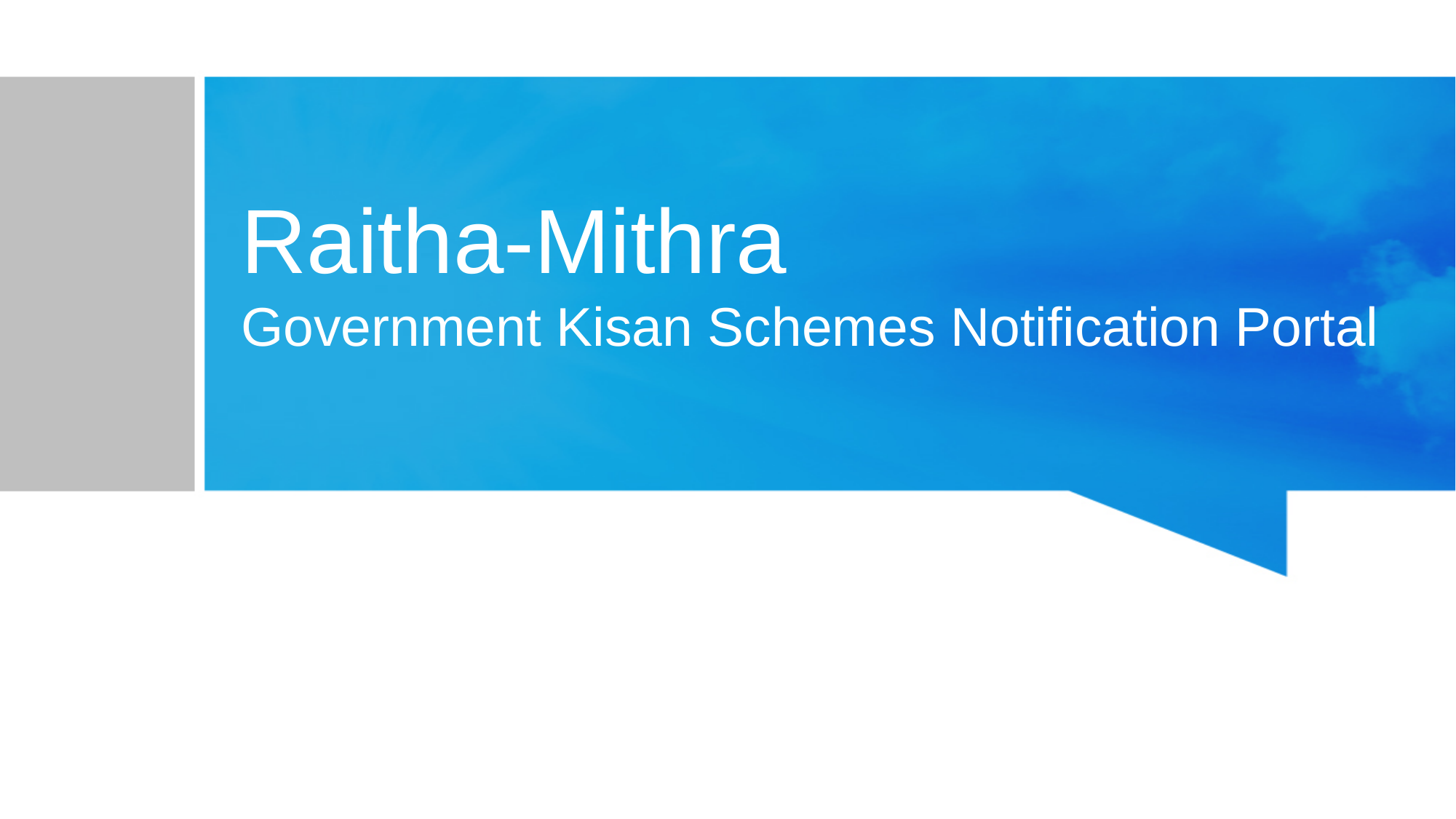

# Raitha-Mithra Government Kisan Schemes Notification Portal